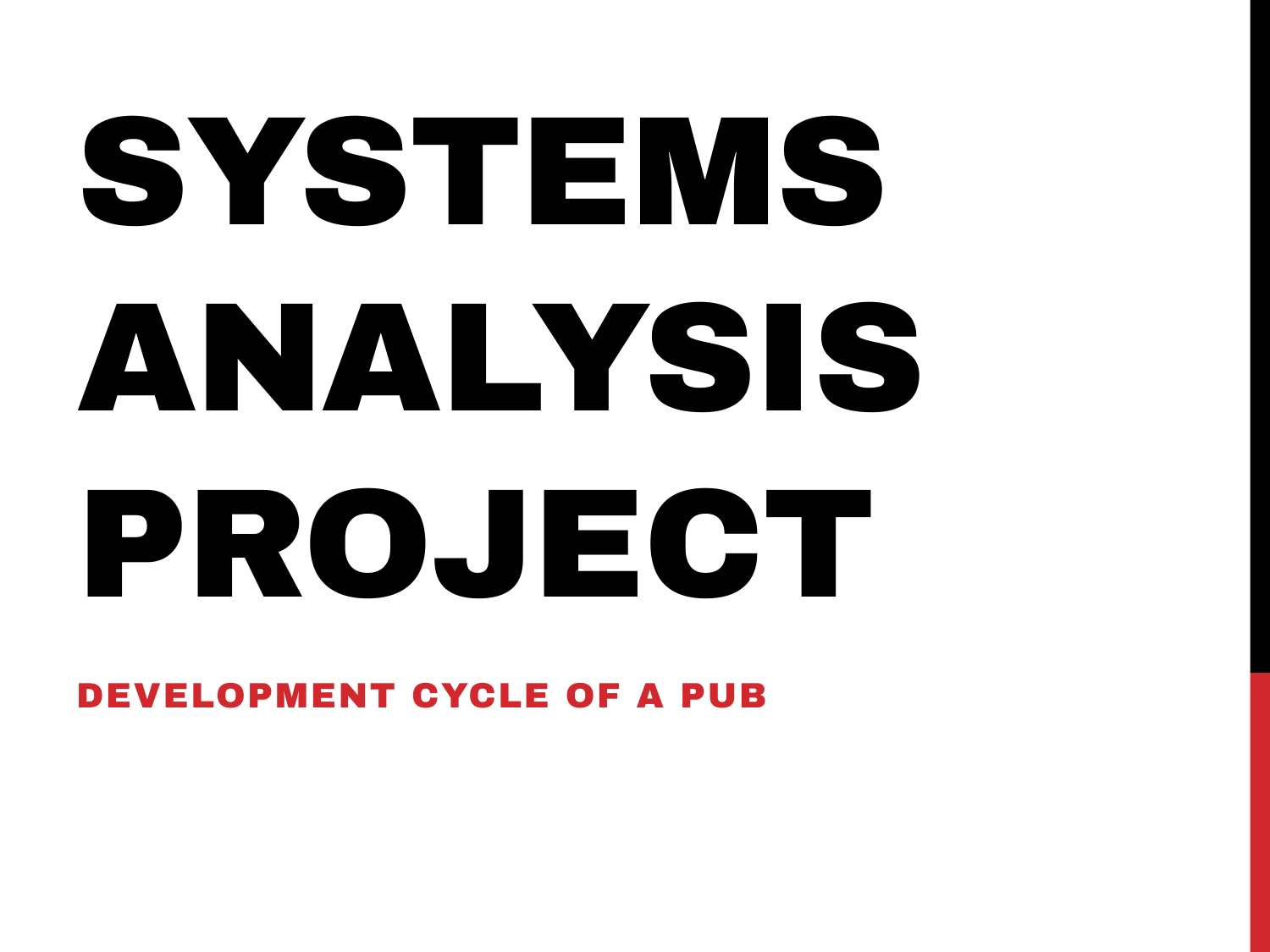

# Systems Analysis Project
Development cycle of a pub